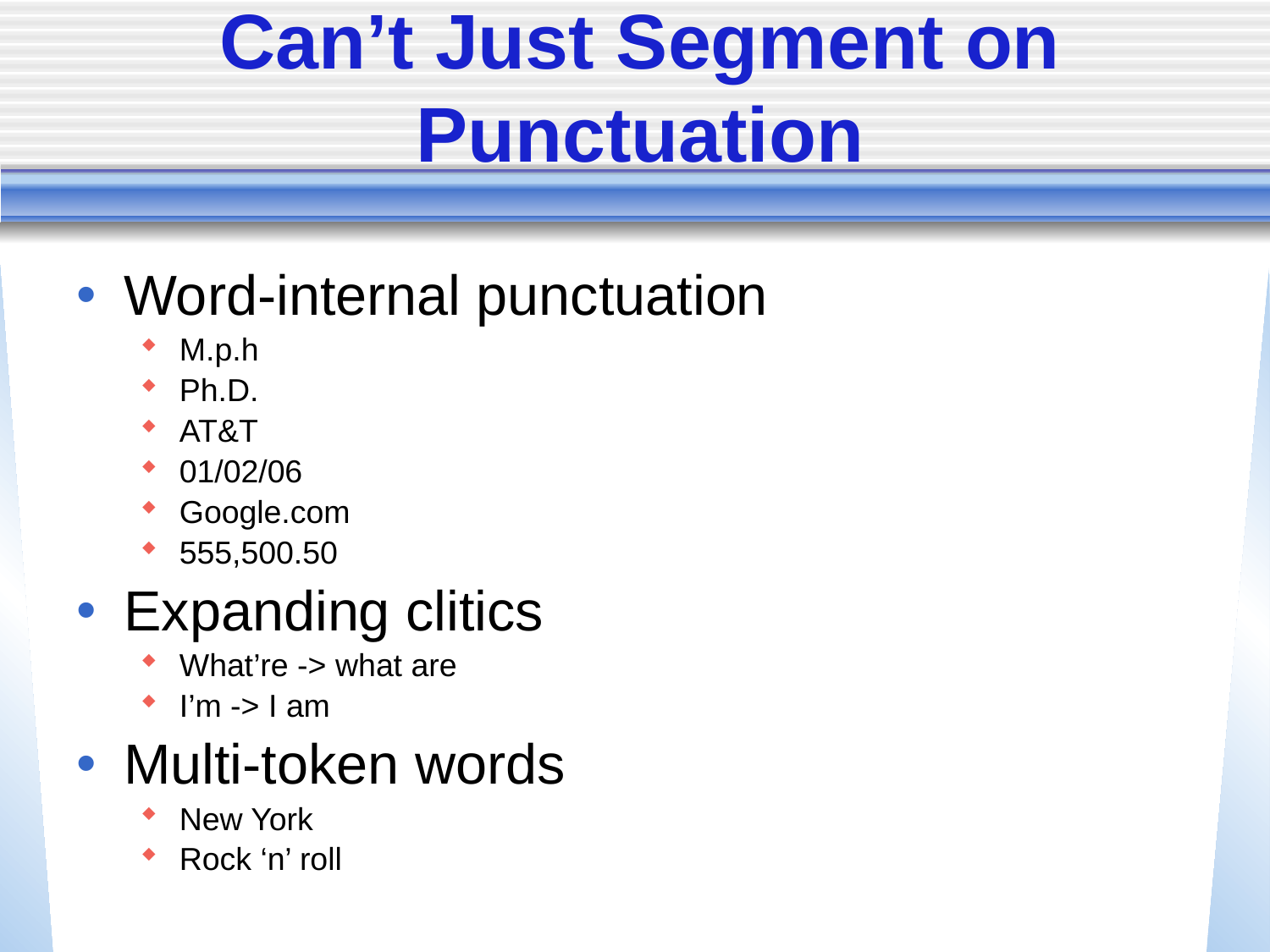

# Can’t Just Segment on Punctuation
Word-internal punctuation
M.p.h
Ph.D.
AT&T
01/02/06
Google.com
555,500.50
Expanding clitics
What’re -> what are
I’m -> I am
Multi-token words
New York
Rock ‘n’ roll